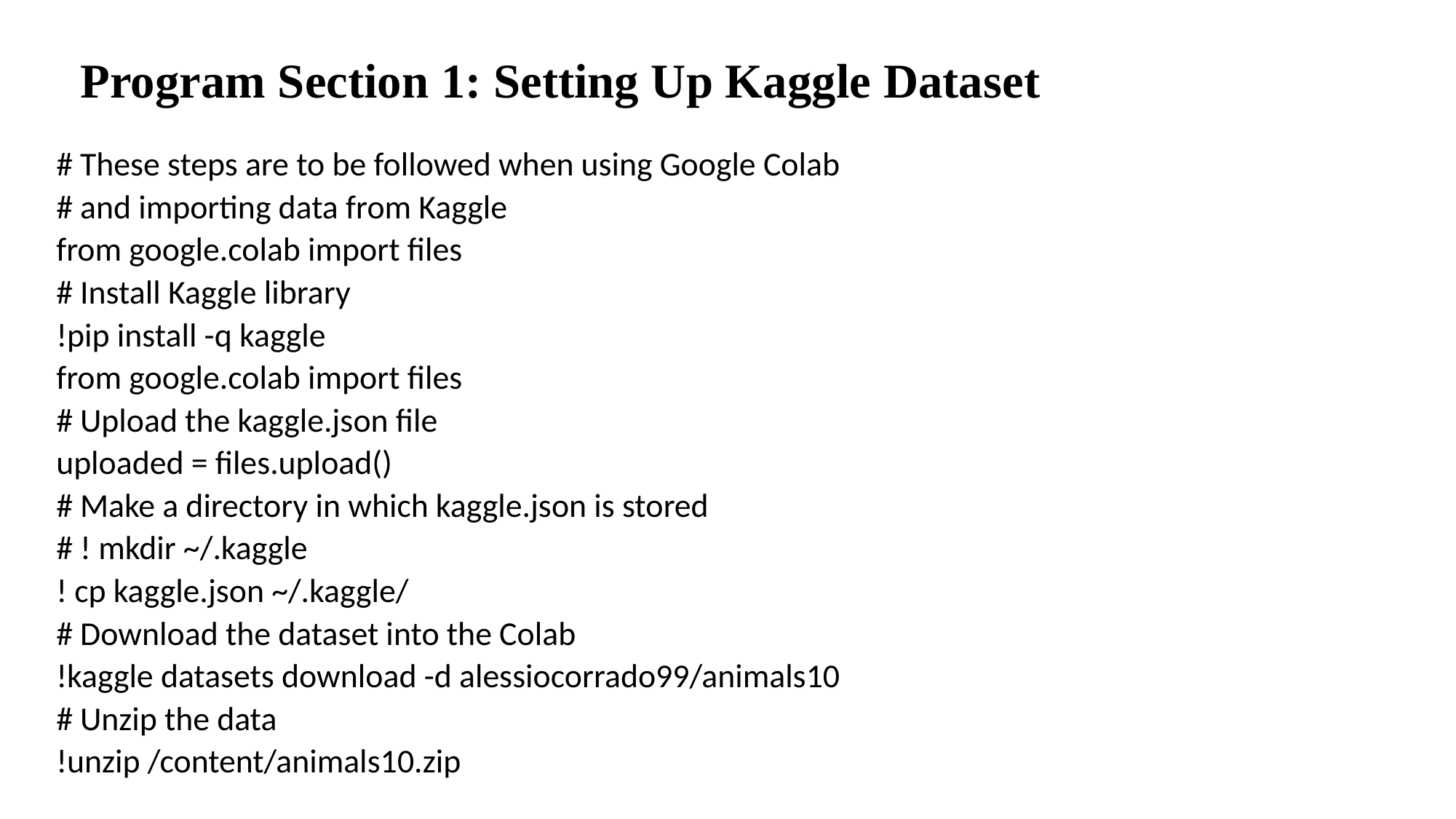

# Program Section 1: Setting Up Kaggle Dataset
# These steps are to be followed when using Google Colab
# and importing data from Kaggle
from google.colab import files
# Install Kaggle library
!pip install -q kaggle
from google.colab import files
# Upload the kaggle.json file
uploaded = files.upload()
# Make a directory in which kaggle.json is stored
# ! mkdir ~/.kaggle
! cp kaggle.json ~/.kaggle/
# Download the dataset into the Colab
!kaggle datasets download -d alessiocorrado99/animals10
# Unzip the data
!unzip /content/animals10.zip